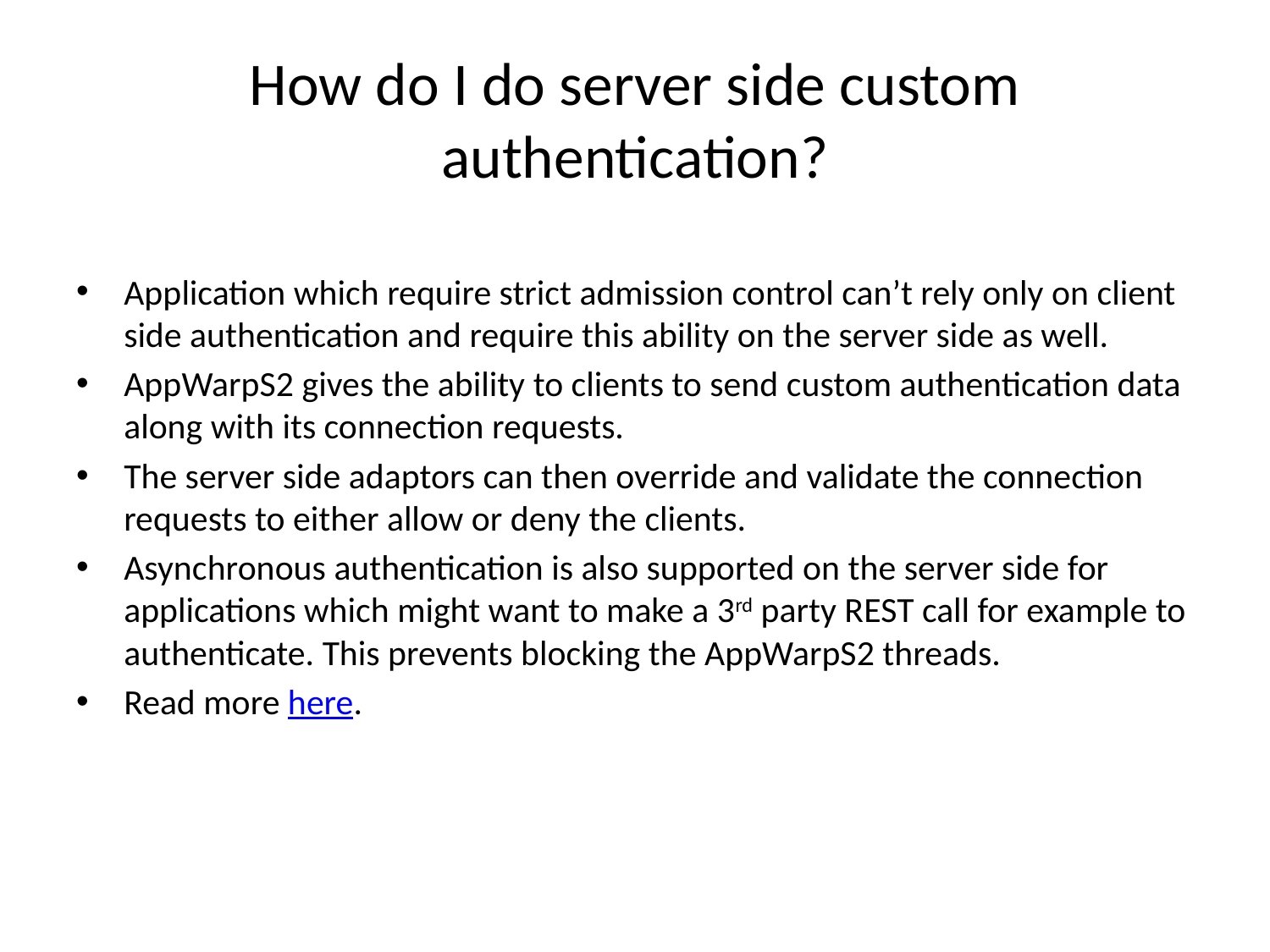

# How do I do server side custom authentication?
Application which require strict admission control can’t rely only on client side authentication and require this ability on the server side as well.
AppWarpS2 gives the ability to clients to send custom authentication data along with its connection requests.
The server side adaptors can then override and validate the connection requests to either allow or deny the clients.
Asynchronous authentication is also supported on the server side for applications which might want to make a 3rd party REST call for example to authenticate. This prevents blocking the AppWarpS2 threads.
Read more here.